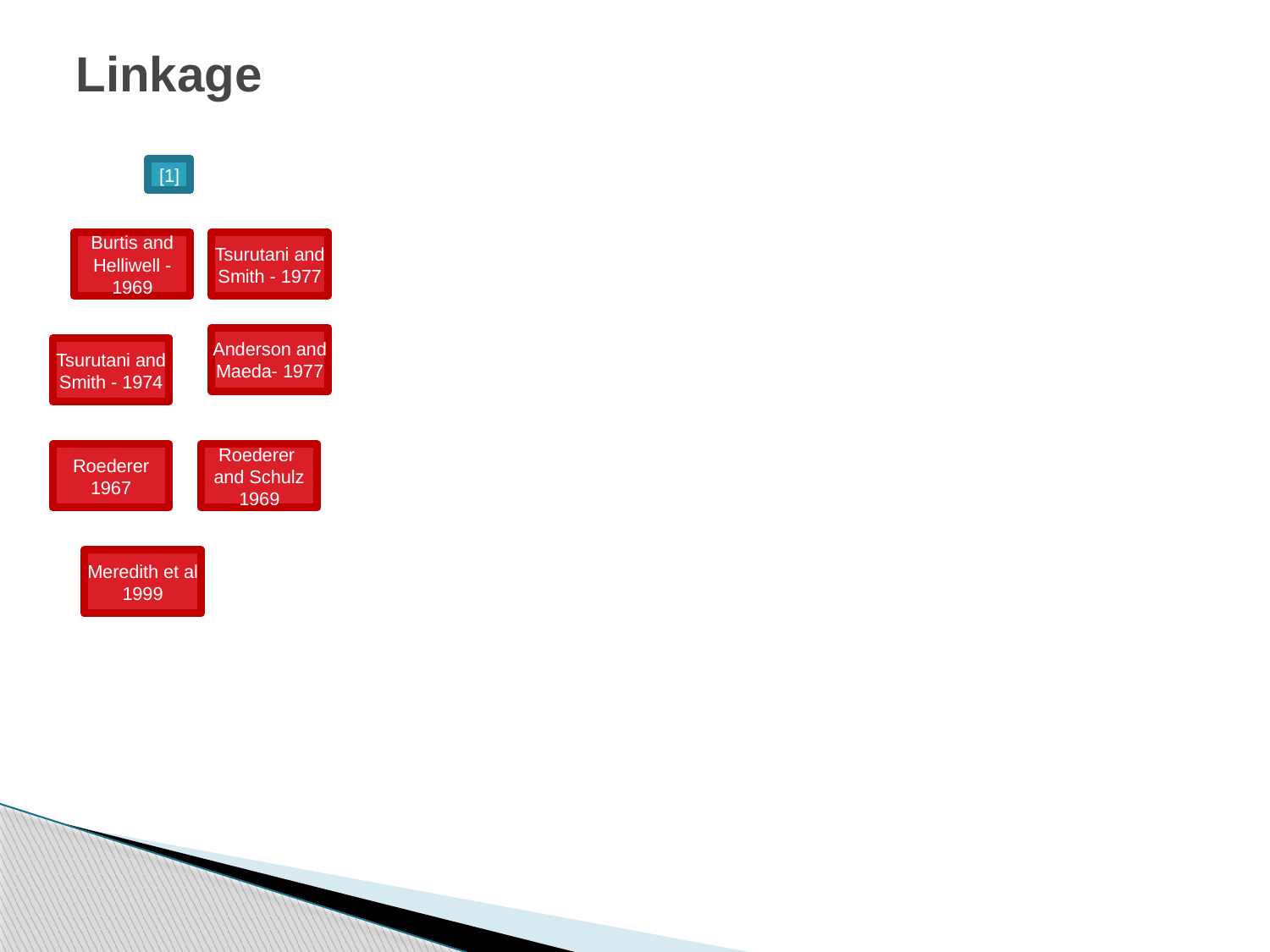

# Linkage
[1]
Burtis and Helliwell - 1969
Tsurutani and Smith - 1977
Anderson and Maeda- 1977
Tsurutani and Smith - 1974
Roederer 1967
Roederer  and Schulz 1969
Meredith et al 1999